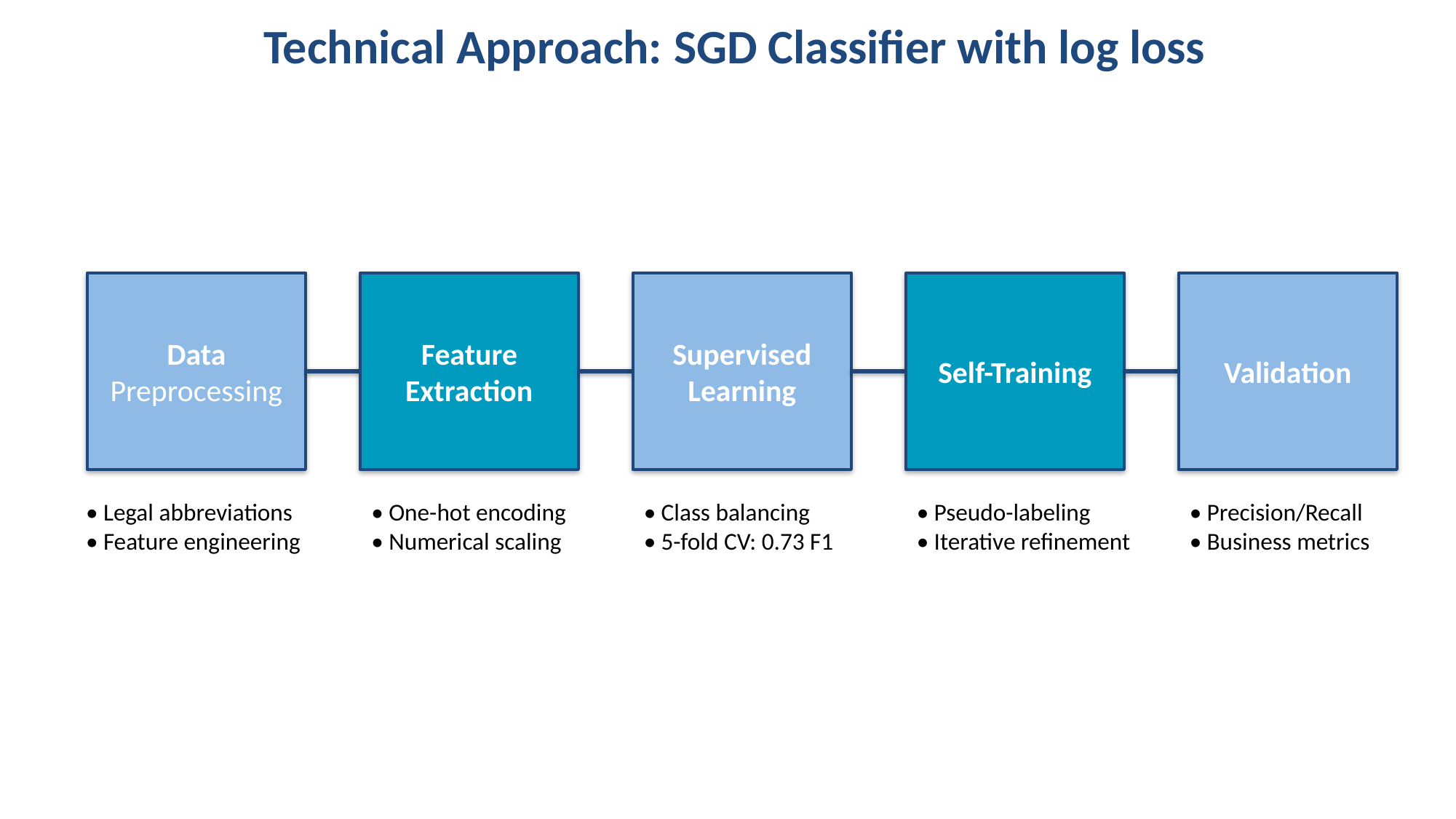

# Technical Approach: SGD Classifier with log loss
Data
Preprocessing
Feature
Extraction
Supervised
Learning
Self-Training
Validation
• Precision/Recall
• Business metrics
• Legal abbreviations
• Feature engineering
• One-hot encoding
• Numerical scaling
• Class balancing
• 5-fold CV: 0.73 F1
• Pseudo-labeling
• Iterative refinement